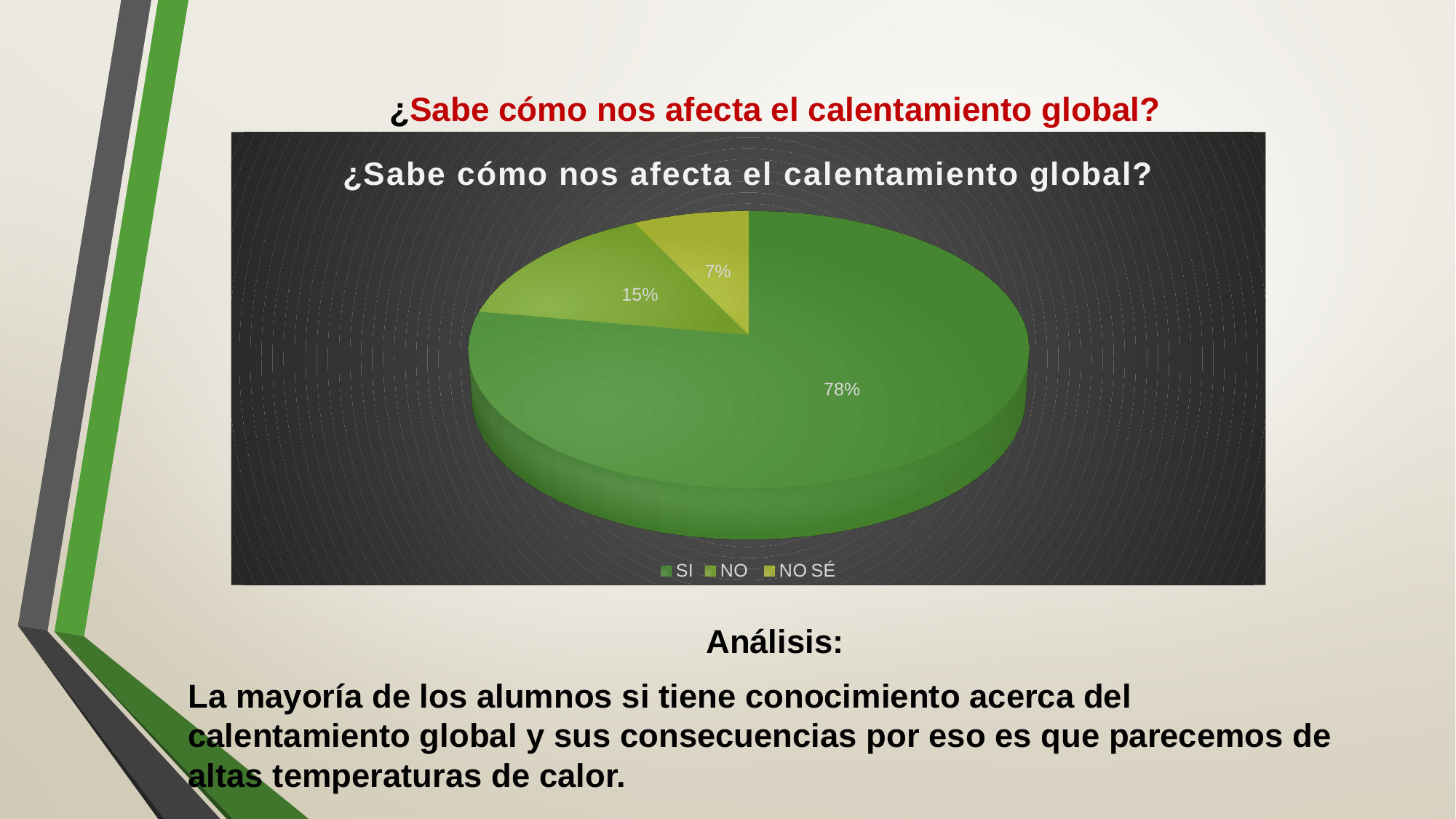

# ¿Sabe cómo nos afecta el calentamiento global?

[unsupported chart]

Análisis:
La mayoría de los alumnos si tiene conocimiento acerca del calentamiento global y sus consecuencias por eso es que parecemos de altas temperaturas de calor.